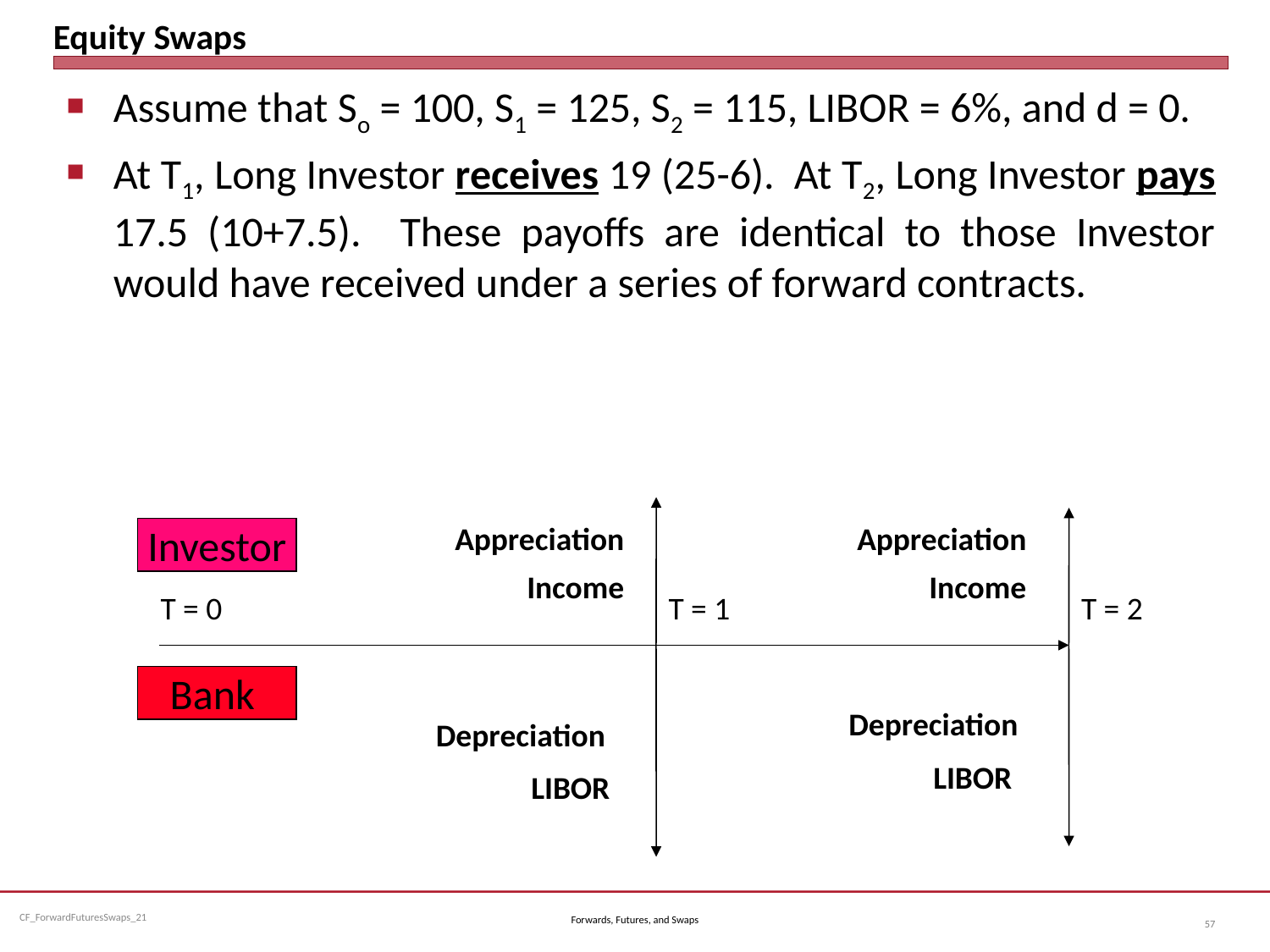

# Equity Swaps
Assume that So = 100, S1 = 125, S2 = 115, LIBOR = 6%, and d = 0.
At T1, Long Investor receives 19 (25-6).  At T2, Long Investor pays 17.5 (10+7.5).  These payoffs are identical to those Investor would have received under a series of forward contracts.

Investor
Appreciation
Income
Appreciation
Income
T = 0
T = 1
T = 2

Bank
Depreciation
Depreciation
LIBOR
LIBOR
Forwards, Futures, and Swaps
57